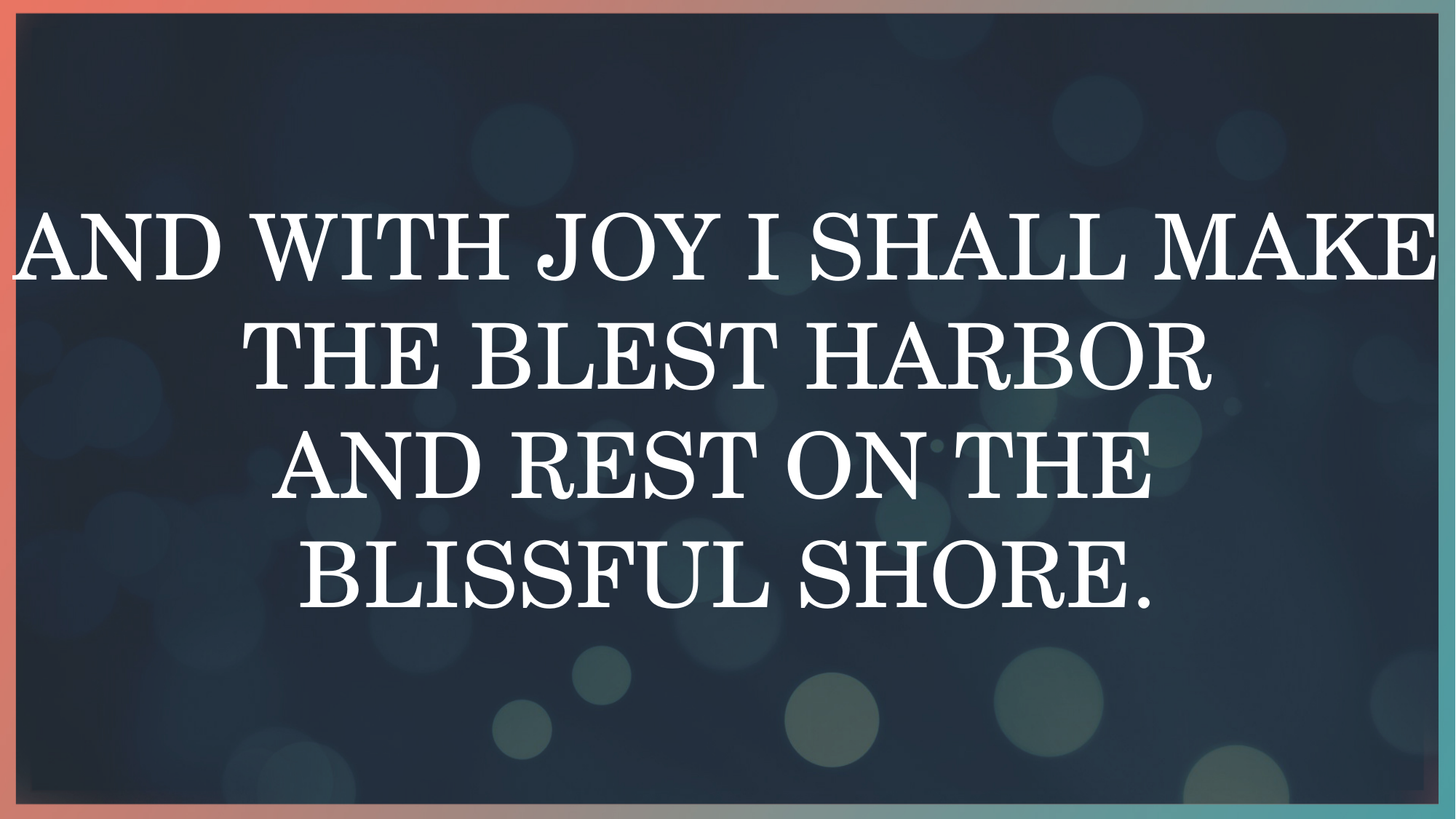

AND WITH JOY I SHALL MAKE THE BLEST HARBOR
AND REST ON THE
BLISSFUL SHORE.